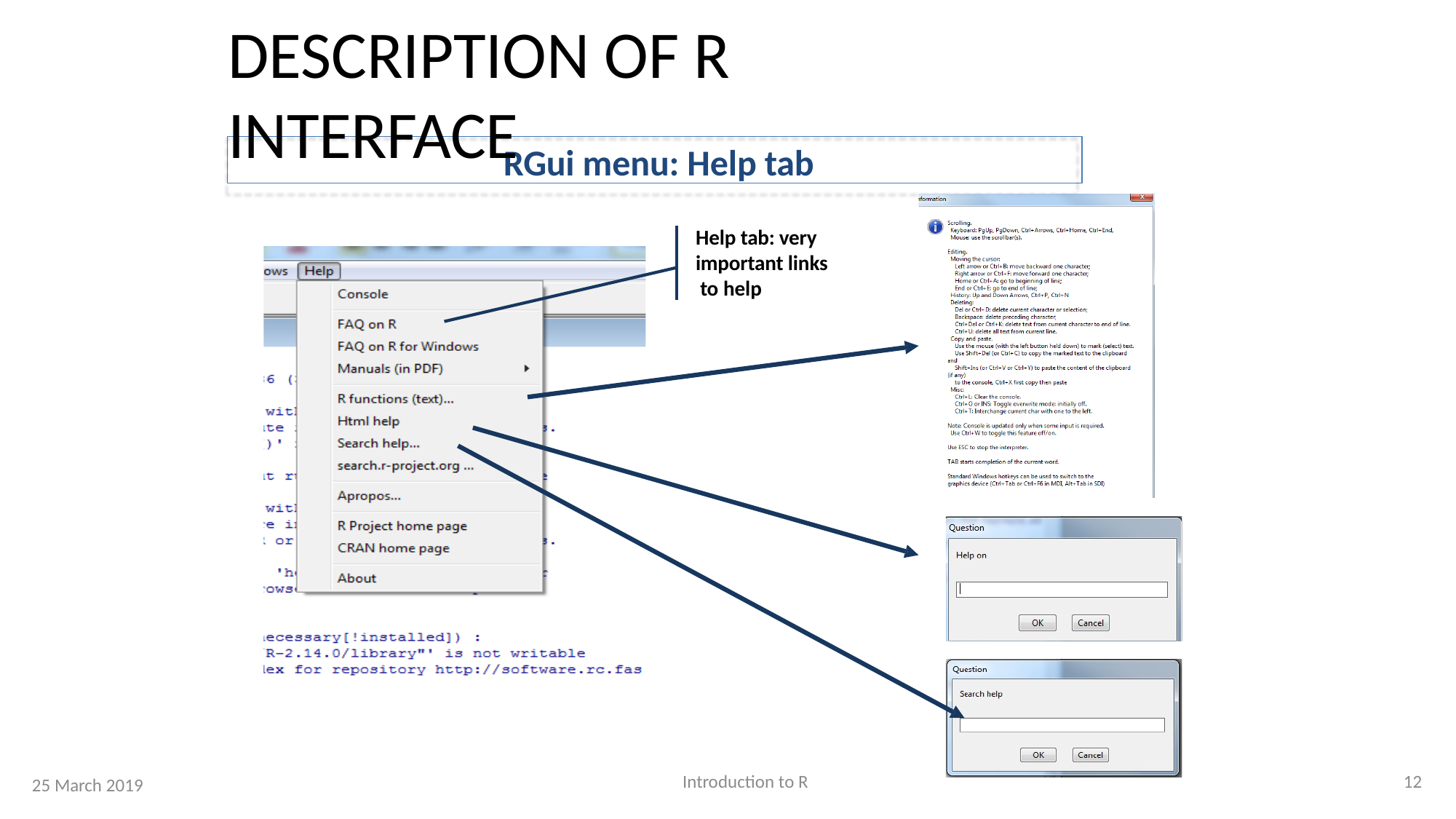

# DESCRIPTION OF R INTERFACE

RGui menu: Help tab

Help tab: very  important links  to help

12
Introduction to R
25 March 2019